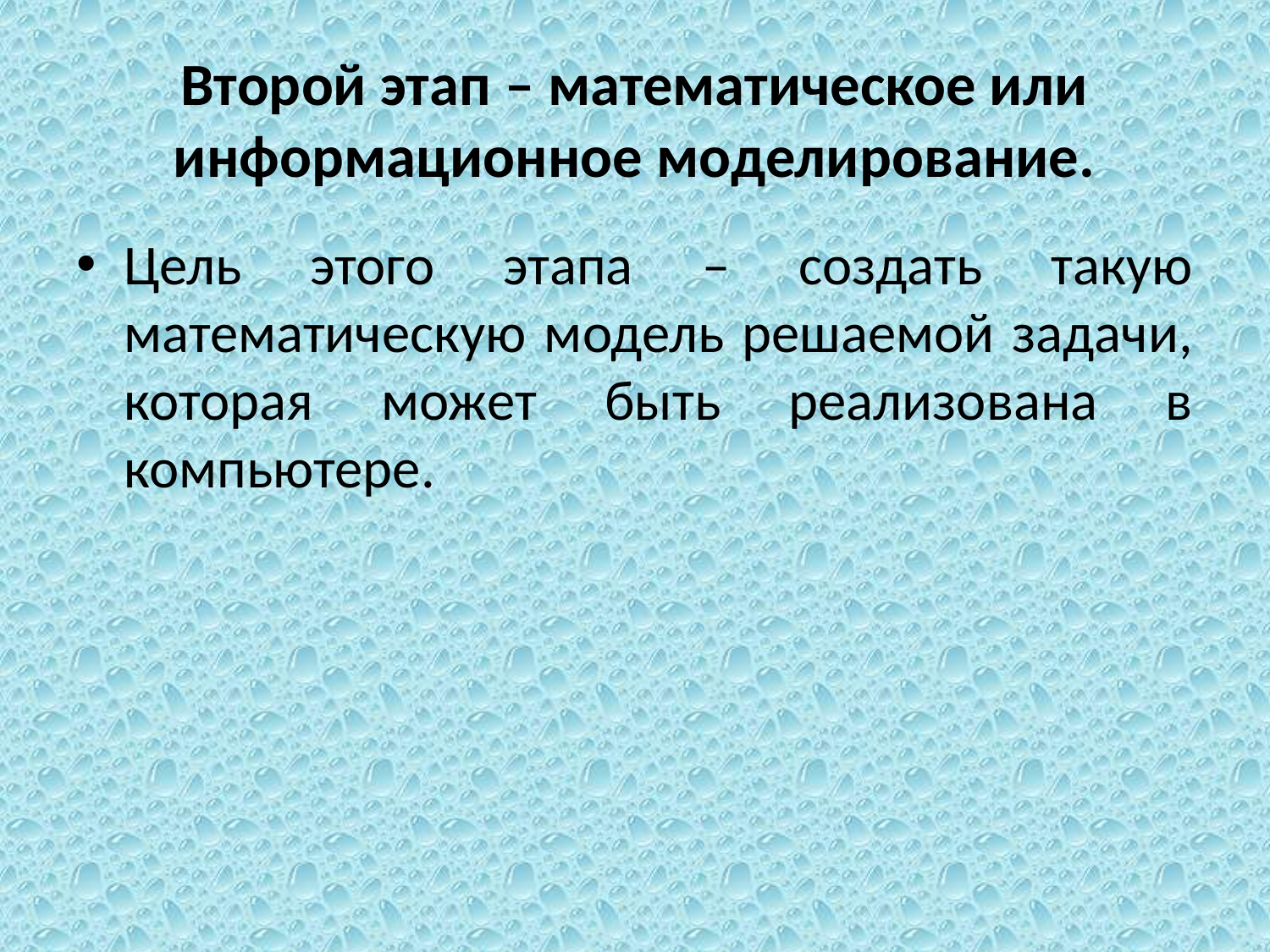

# Второй этап – математическое или информационное моделирование.
Цель этого этапа – создать такую математическую модель решаемой задачи, которая может быть реализована в компьютере.